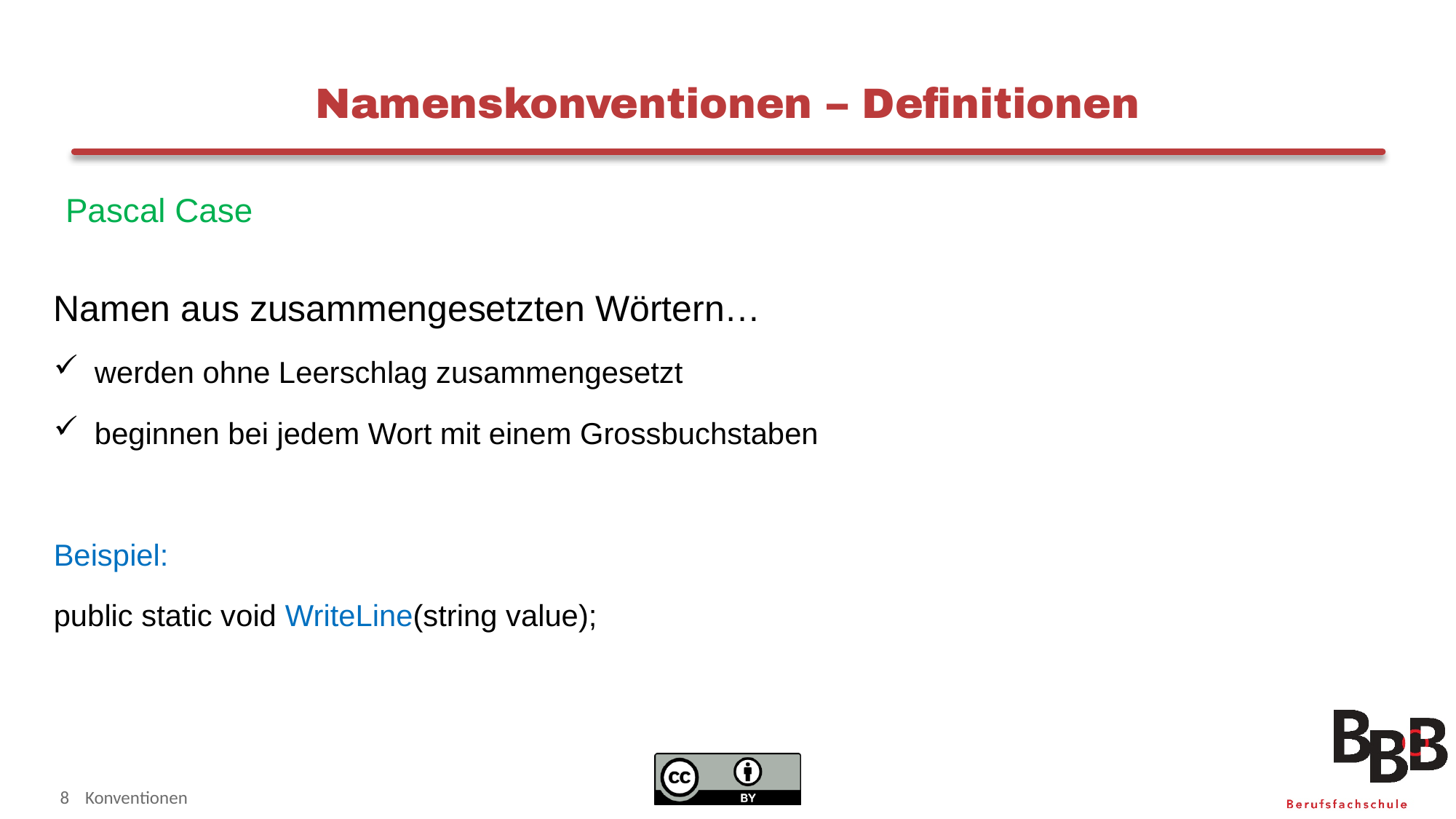

# Namenskonventionen – Definitionen
Pascal Case

Namen aus zusammengesetzten Wörtern…
werden ohne Leerschlag zusammengesetzt
beginnen bei jedem Wort mit einem Grossbuchstaben

Beispiel:
public static void WriteLine(string value);

8
Konventionen